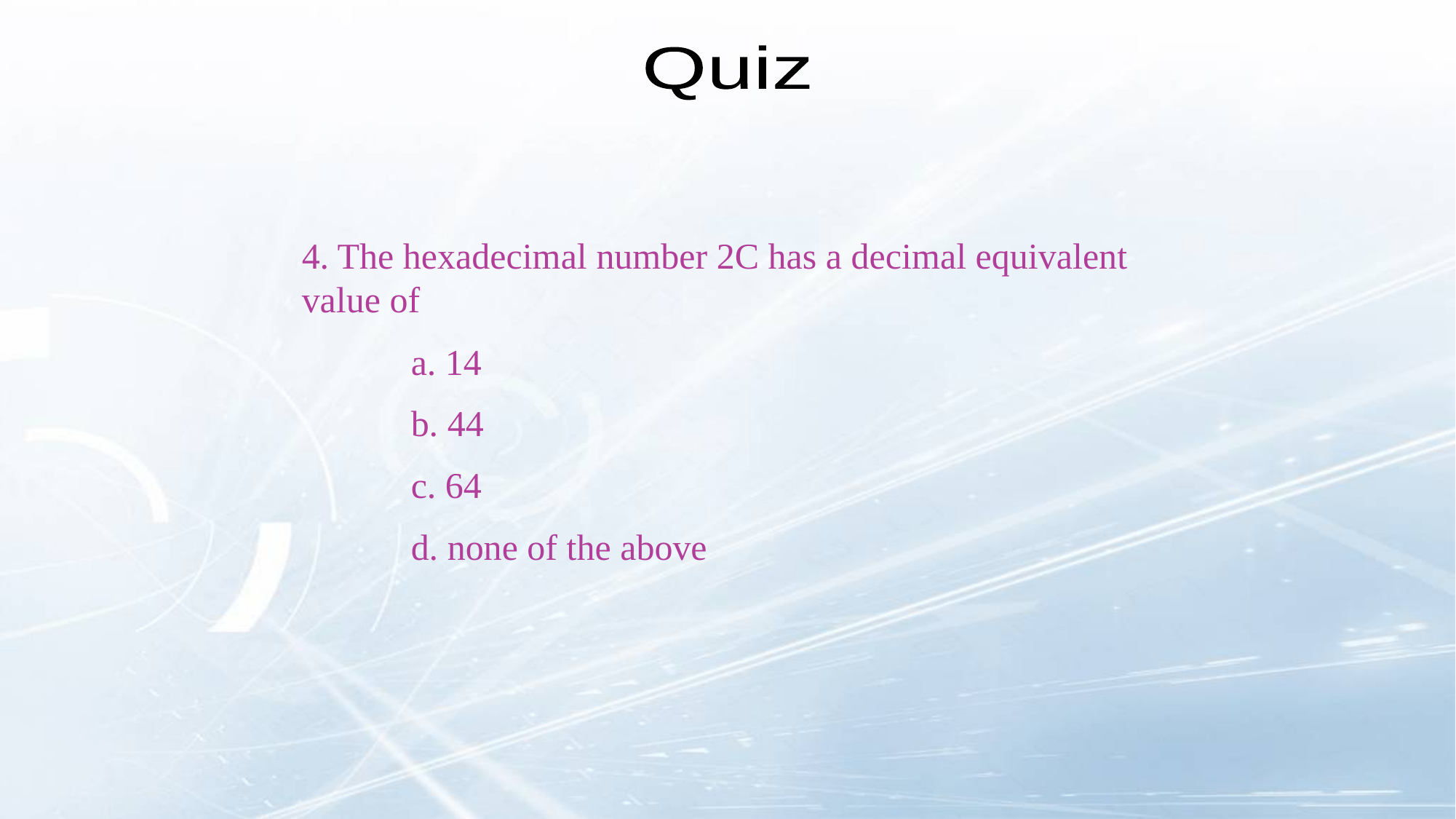

Quiz
4. The hexadecimal number 2C has a decimal equivalent value of
	a. 14
	b. 44
	c. 64
	d. none of the above